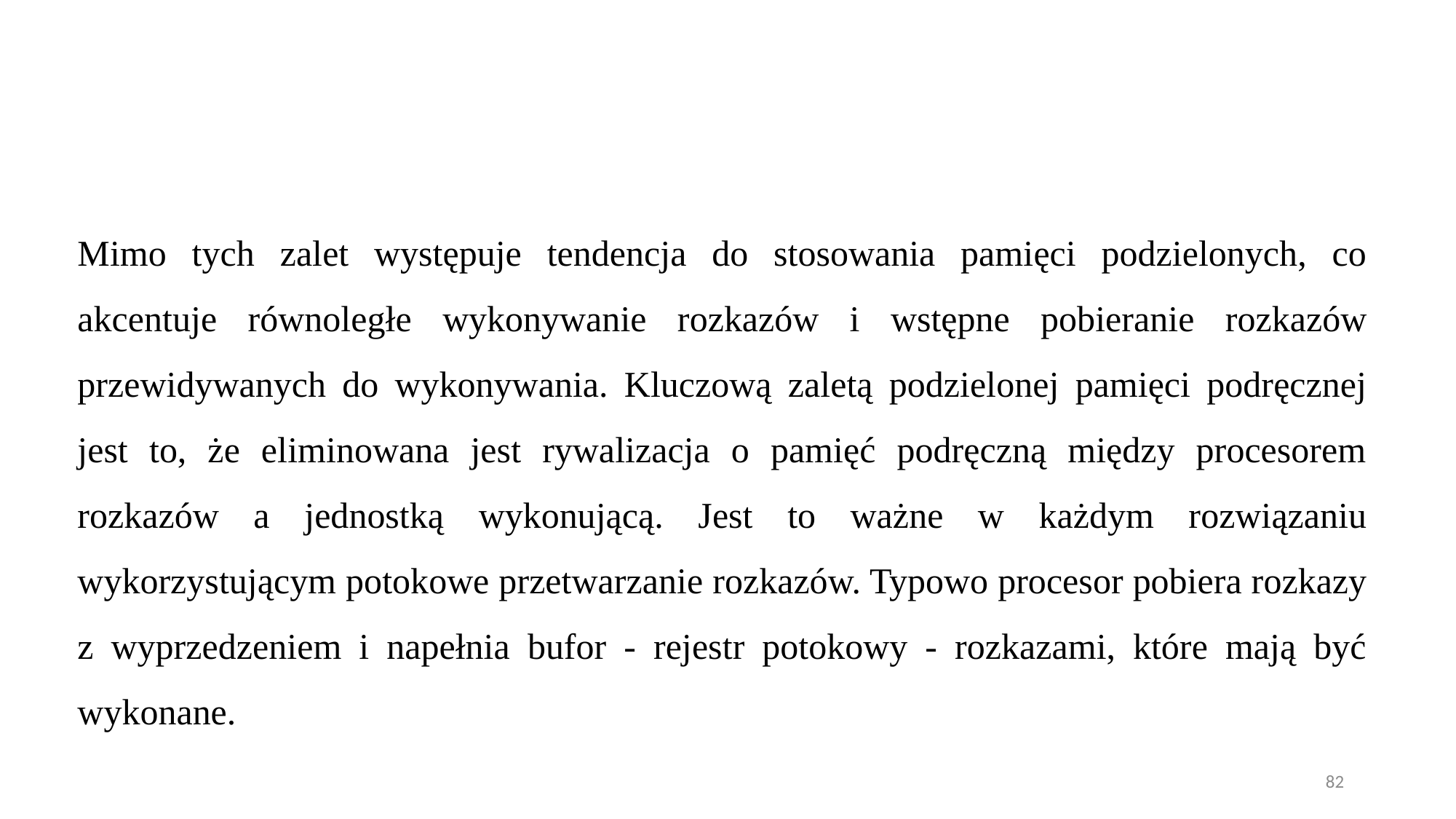

Mimo tych zalet występuje tendencja do stosowania pamięci podzielonych, co akcentuje równoległe wykonywanie rozkazów i wstępne pobieranie rozkazów przewidywanych do wykonywania. Kluczową zaletą podzielonej pamięci podręcznej jest to, że eliminowana jest rywalizacja o pamięć podręczną między procesorem rozkazów a jednostką wykonującą. Jest to ważne w każdym rozwiązaniu wykorzystującym potokowe przetwarzanie rozkazów. Typowo procesor pobiera rozkazy z wyprzedzeniem i napełnia bufor - rejestr potokowy - rozkazami, które mają być wykonane.
82